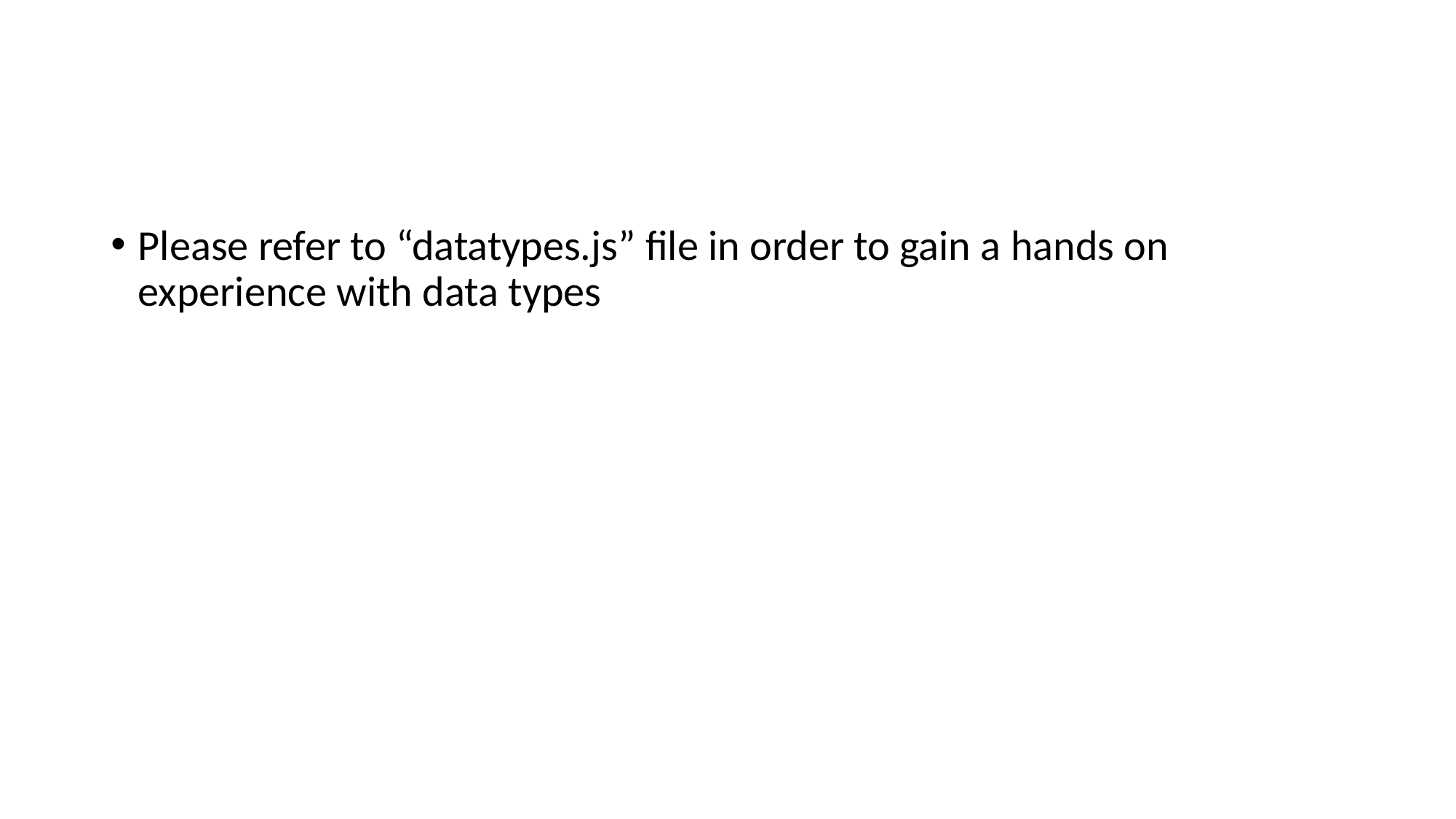

Please refer to “datatypes.js” file in order to gain a hands on experience with data types